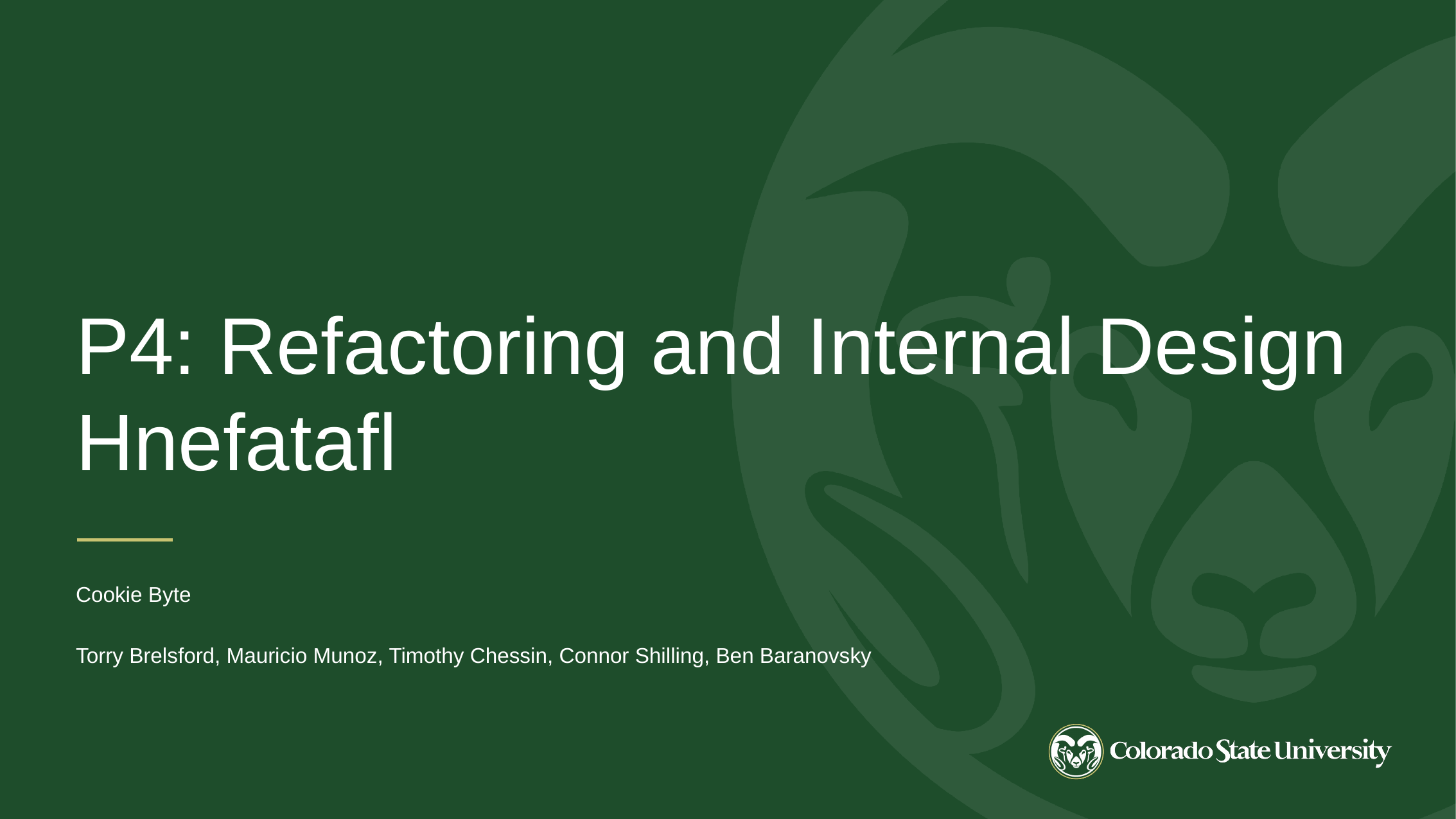

P4: Refactoring and Internal Design
Hnefatafl
Cookie Byte

Torry Brelsford, Mauricio Munoz, Timothy Chessin, Connor Shilling, Ben Baranovsky